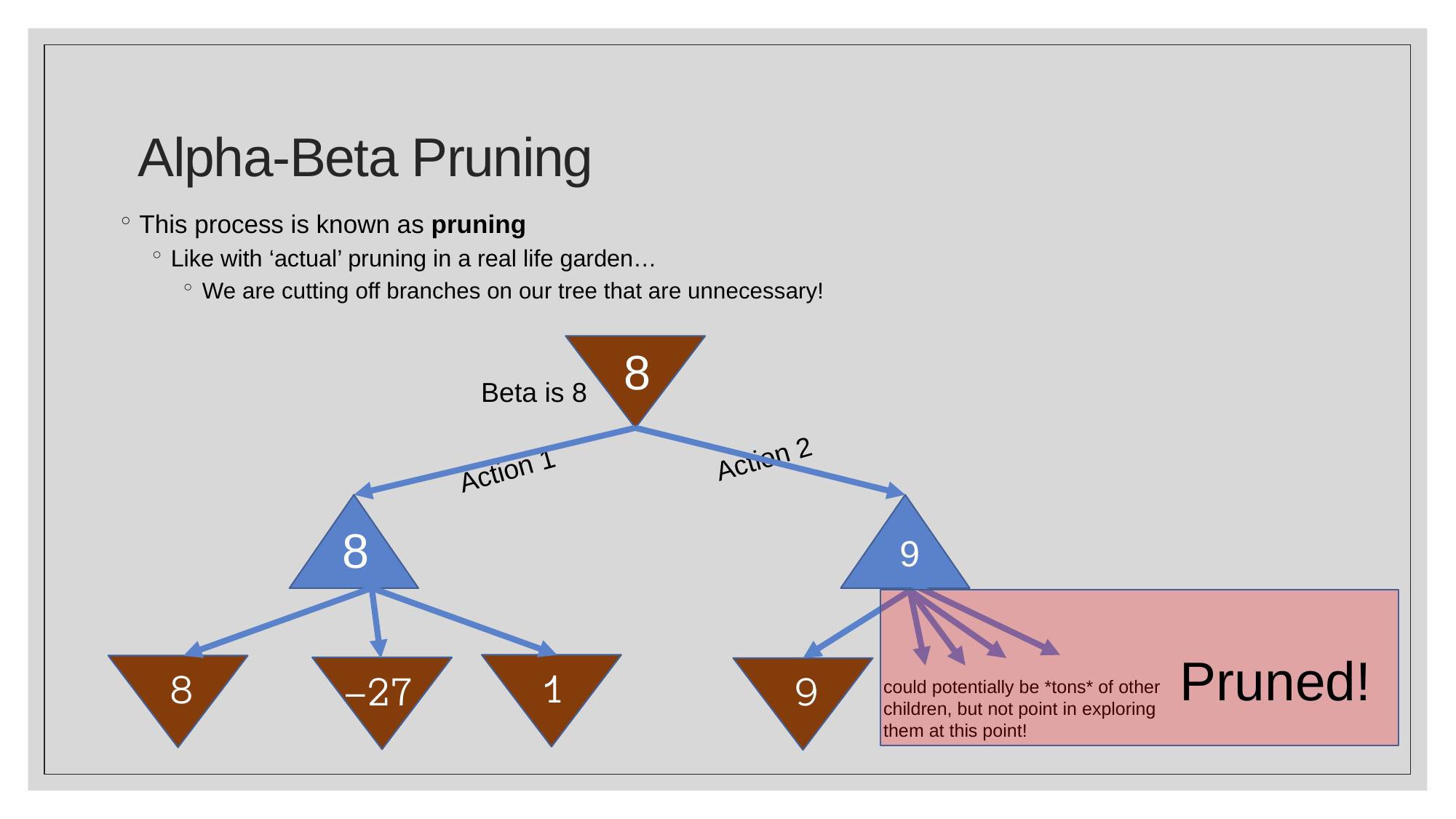

# Alpha-Beta Pruning
This process is known as pruning
Like with ‘actual’ pruning in a real life garden…
We are cutting off branches on our tree that are unnecessary!

8
Beta is 8

1

8

-27

9
Action 2
Action 1
8
9
could potentially be *tons* of other children, but not point in exploring them at this point!

Pruned!